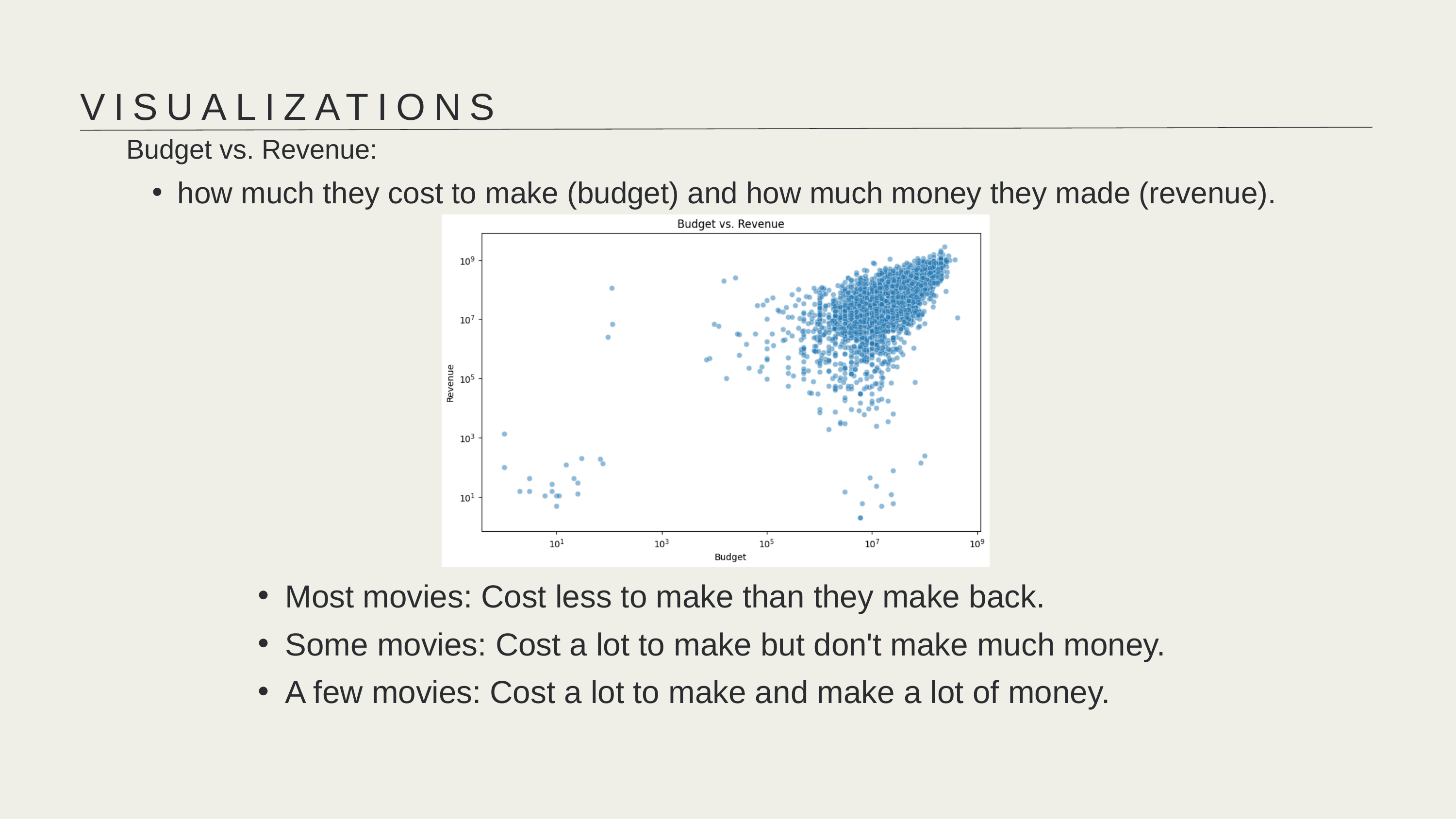

VISUALIZATIONS
Budget vs. Revenue:
how much they cost to make (budget) and how much money they made (revenue).

Most movies: Cost less to make than they make back.
Some movies: Cost a lot to make but don't make much money.
A few movies: Cost a lot to make and make a lot of money.